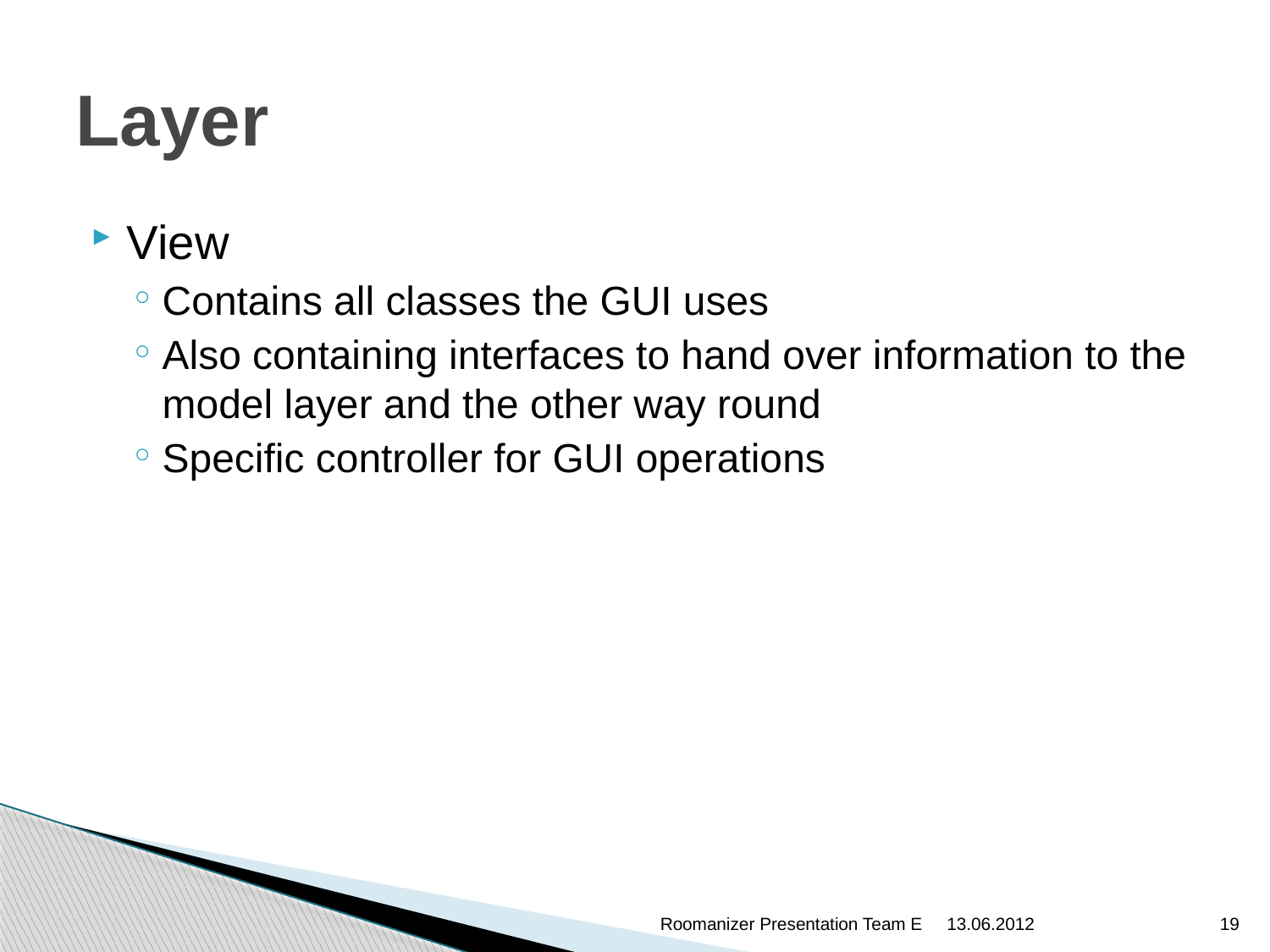

# Layer
View
Contains all classes the GUI uses
Also containing interfaces to hand over information to the model layer and the other way round
Specific controller for GUI operations
Roomanizer Presentation Team E
13.06.2012
19